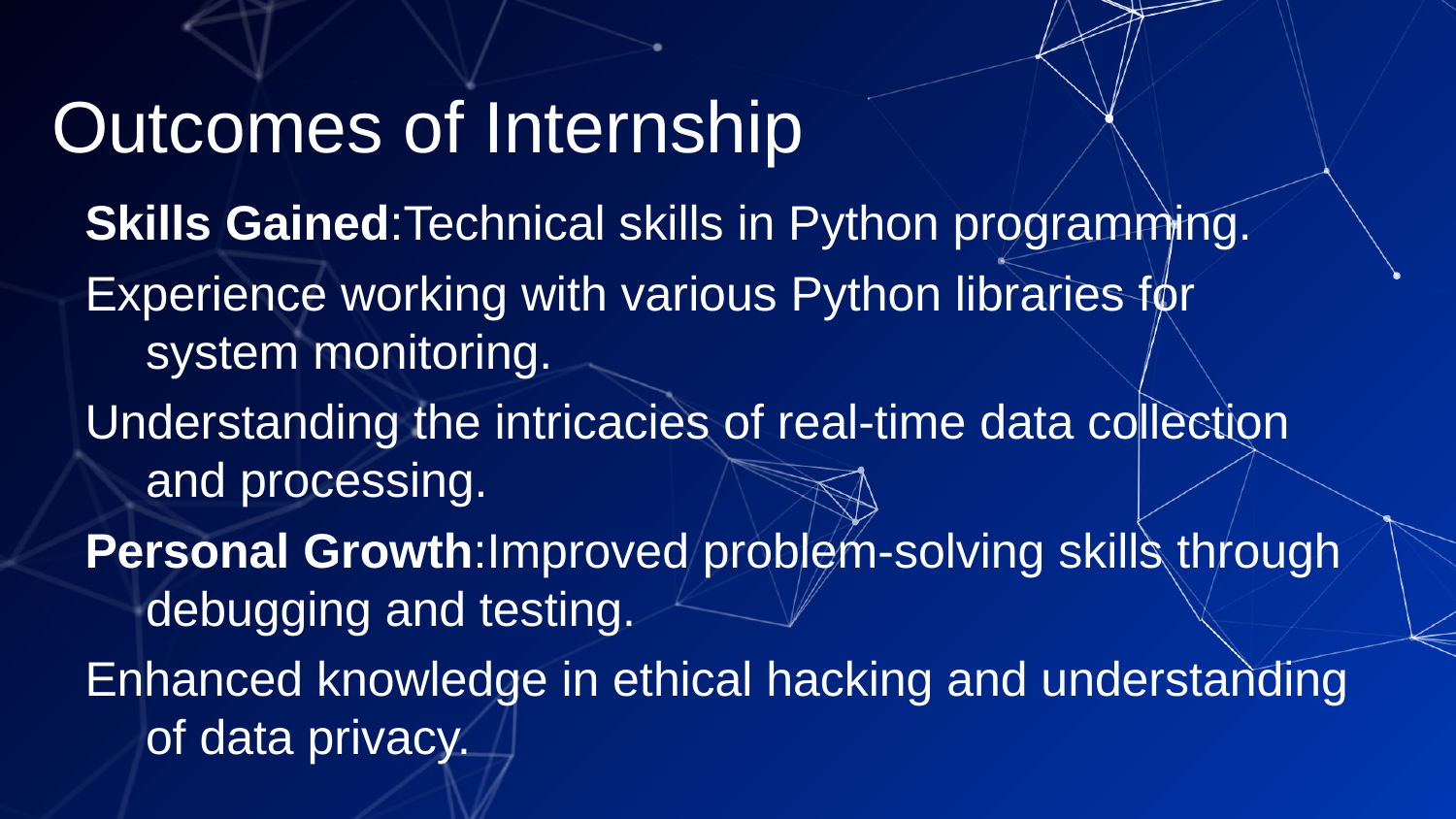

# Outcomes of Internship
Skills Gained:Technical skills in Python programming.
Experience working with various Python libraries for system monitoring.
Understanding the intricacies of real-time data collection and processing.
Personal Growth:Improved problem-solving skills through debugging and testing.
Enhanced knowledge in ethical hacking and understanding of data privacy.

16